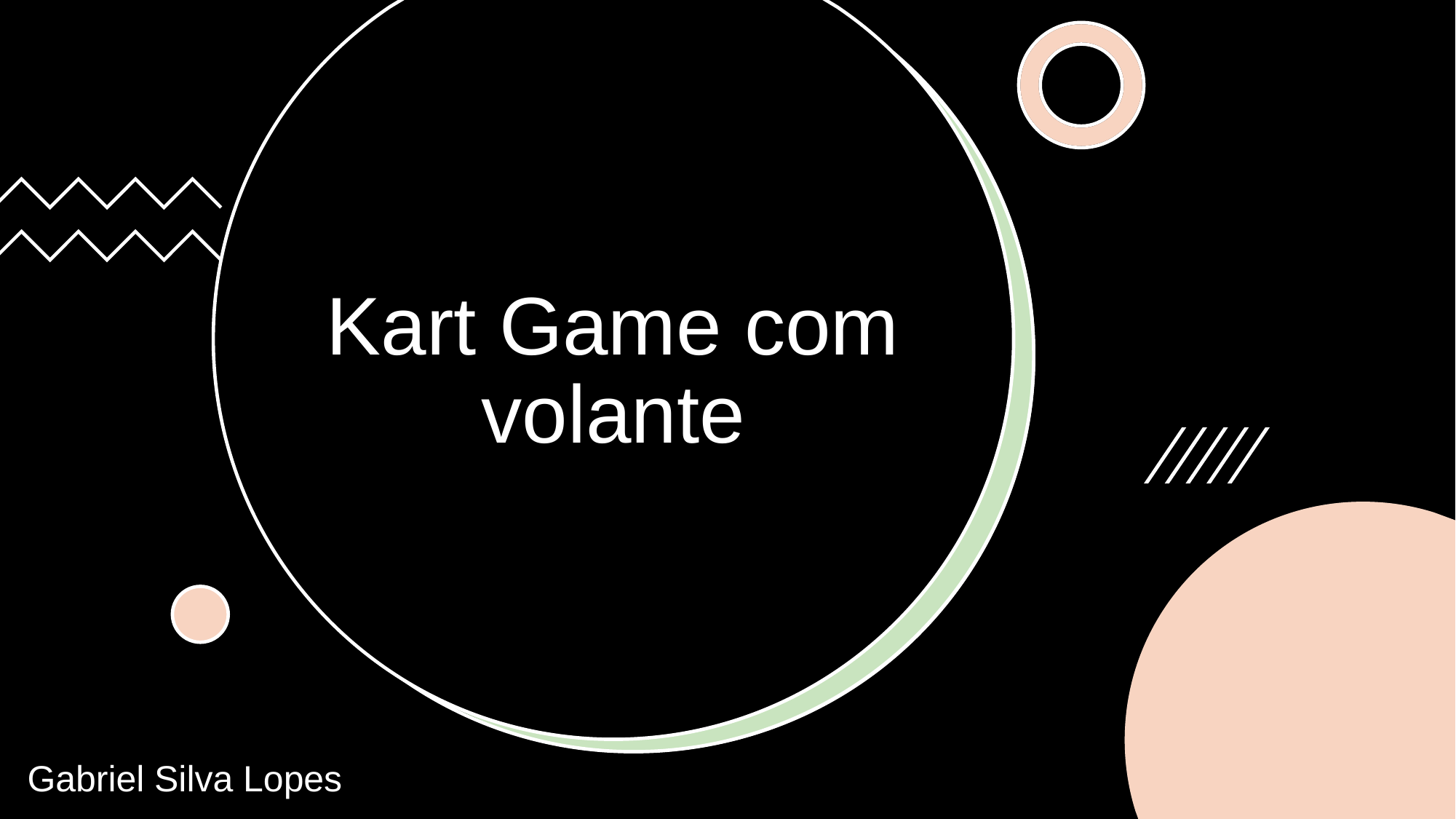

# Kart Game com volante

Gabriel Silva Lopes